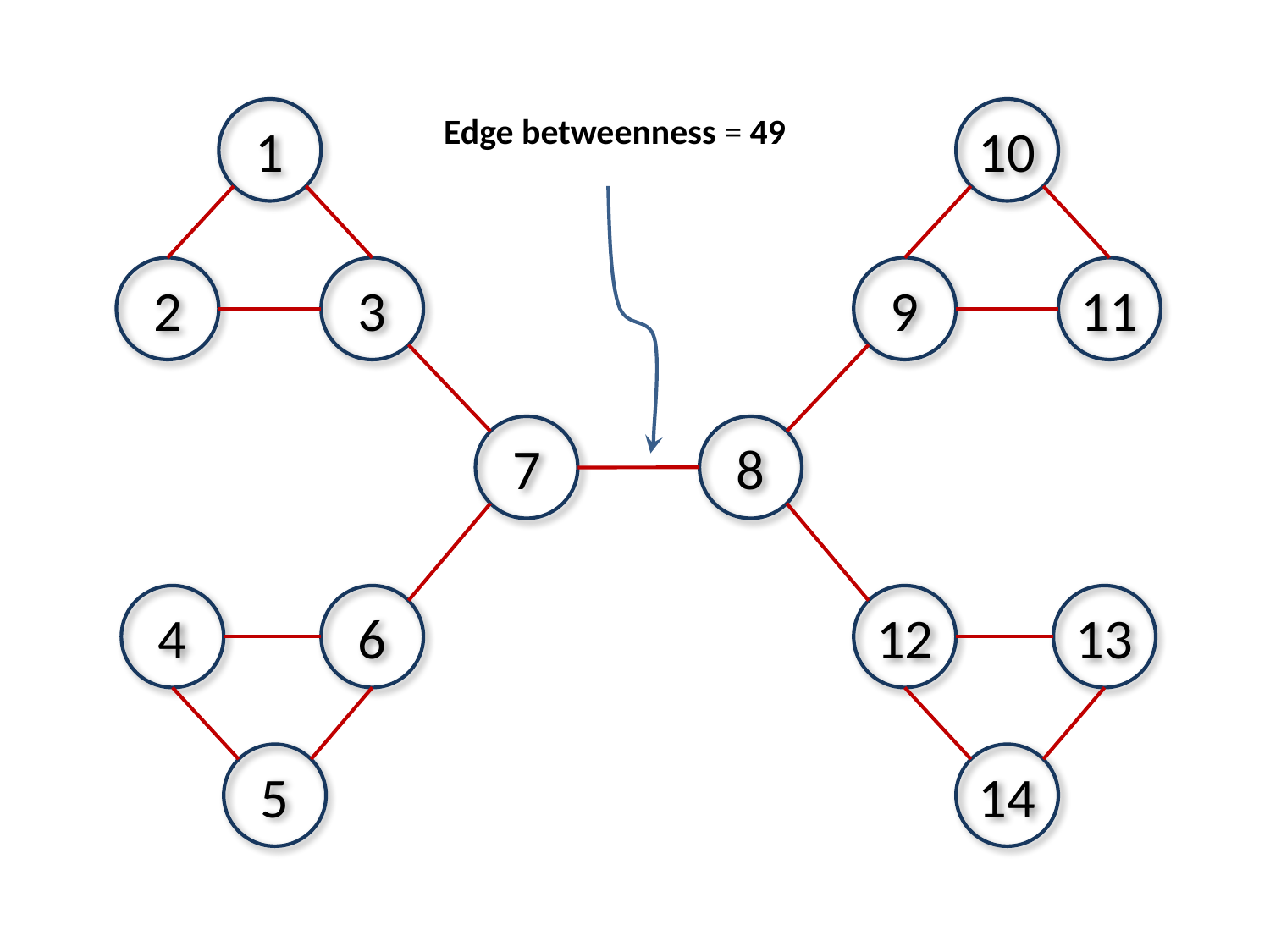

10
1
Edge betweenness = 49
9
11
2
3

7
8
4
6
12
13
5
14